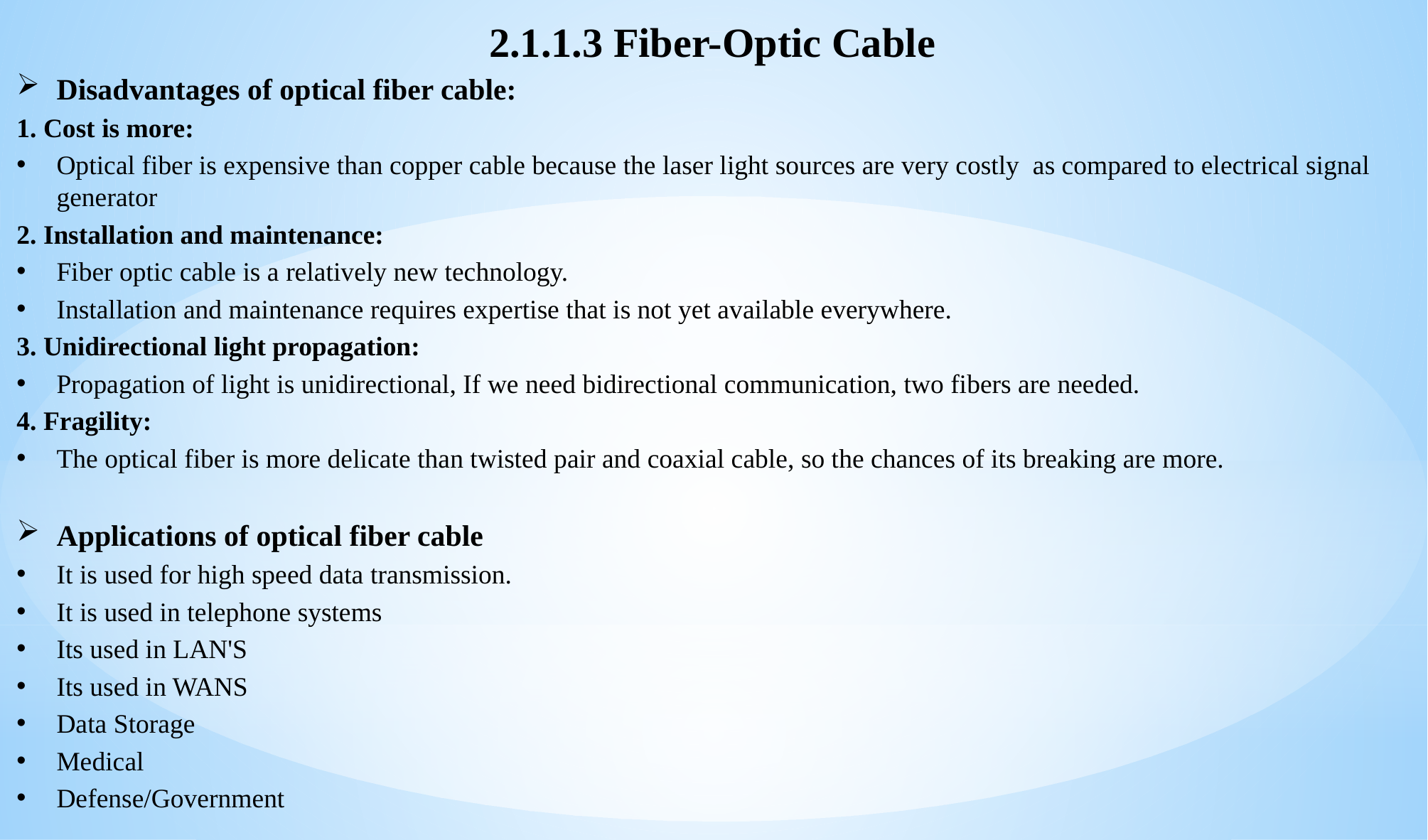

2.1.1.3 Fiber-Optic Cable
Disadvantages of optical fiber cable:
1. Cost is more:
Optical fiber is expensive than copper cable because the laser light sources are very costly  as compared to electrical signal generator
2. Installation and maintenance:
Fiber optic cable is a relatively new technology.
Installation and maintenance requires expertise that is not yet available everywhere.
3. Unidirectional light propagation:
Propagation of light is unidirectional, If we need bidirectional communication, two fibers are needed.
4. Fragility:
The optical fiber is more delicate than twisted pair and coaxial cable, so the chances of its breaking are more.

Applications of optical fiber cable
It is used for high speed data transmission.
It is used in telephone systems
Its used in LAN'S
Its used in WANS
Data Storage
Medical
Defense/Government